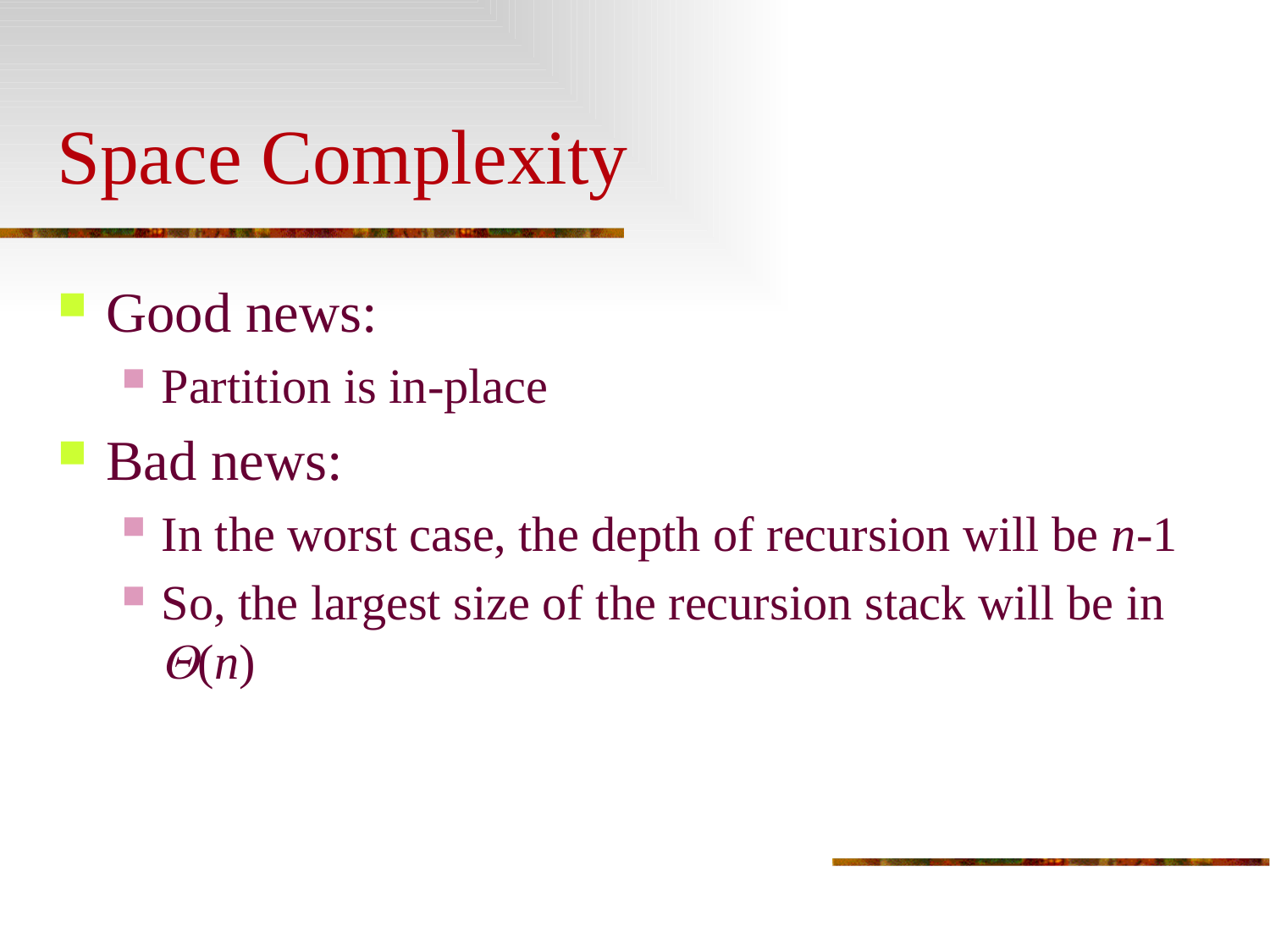

# Space Complexity
Good news:
Partition is in-place
Bad news:
In the worst case, the depth of recursion will be n-1
So, the largest size of the recursion stack will be in Θ(n)